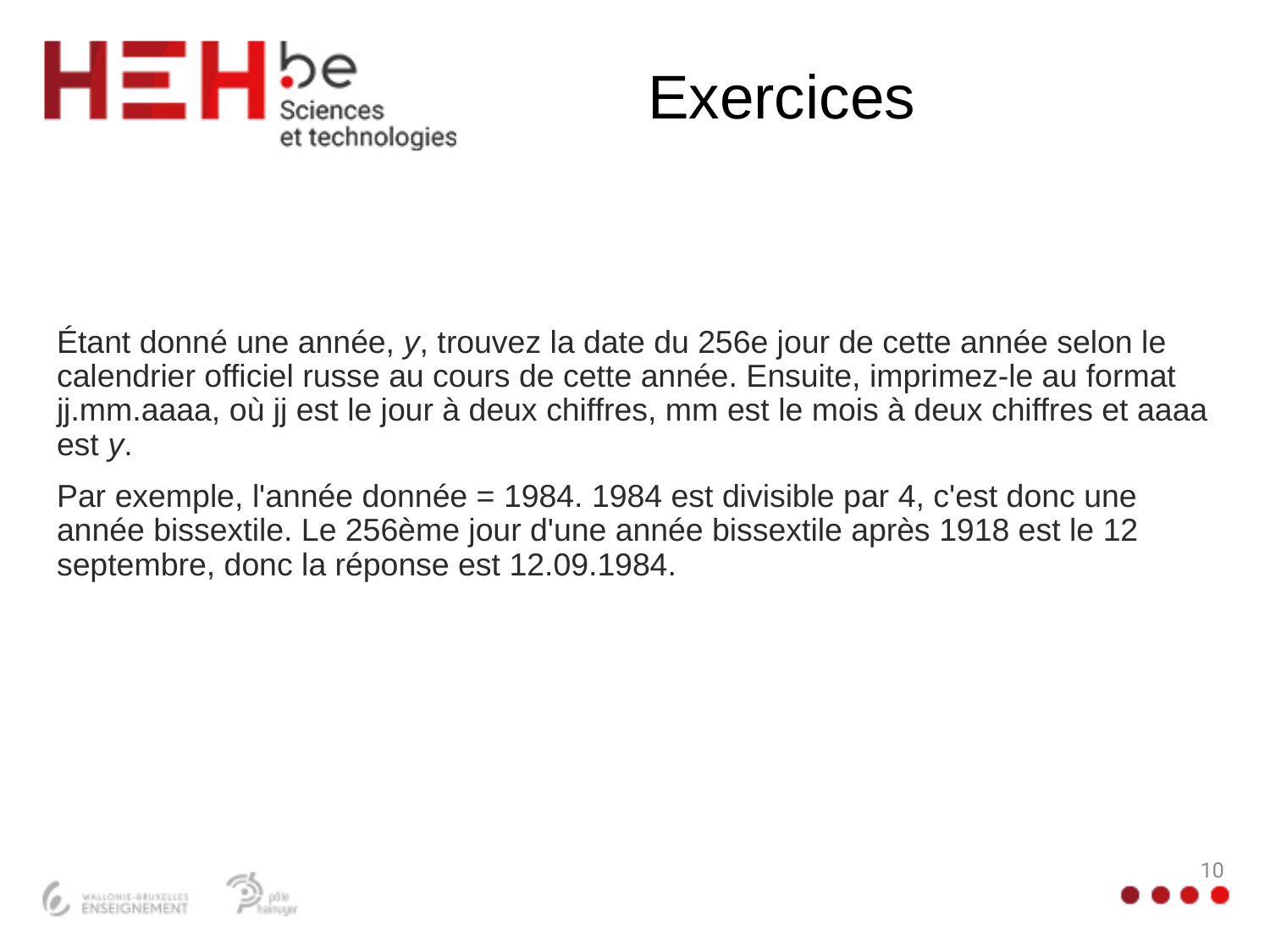

# Exercices

Étant donné une année, y, trouvez la date du 256e jour de cette année selon le calendrier officiel russe au cours de cette année. Ensuite, imprimez-le au format jj.mm.aaaa, où jj est le jour à deux chiffres, mm est le mois à deux chiffres et aaaa est y.
Par exemple, l'année donnée = 1984. 1984 est divisible par 4, c'est donc une année bissextile. Le 256ème jour d'une année bissextile après 1918 est le 12 septembre, donc la réponse est 12.09.1984.

10